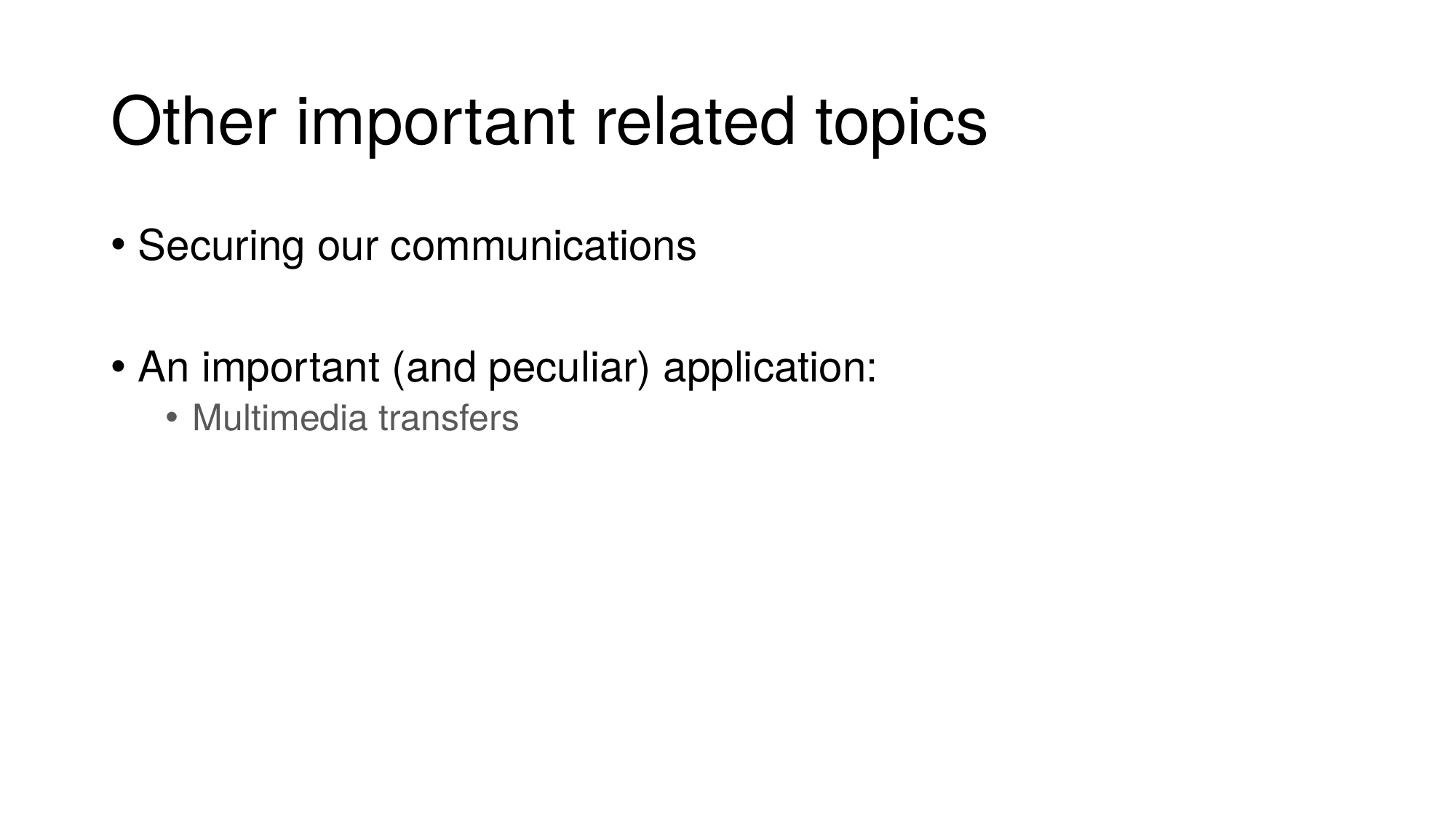

# Other important related topics
Securing our communications

An important (and peculiar) application:
Multimedia transfers